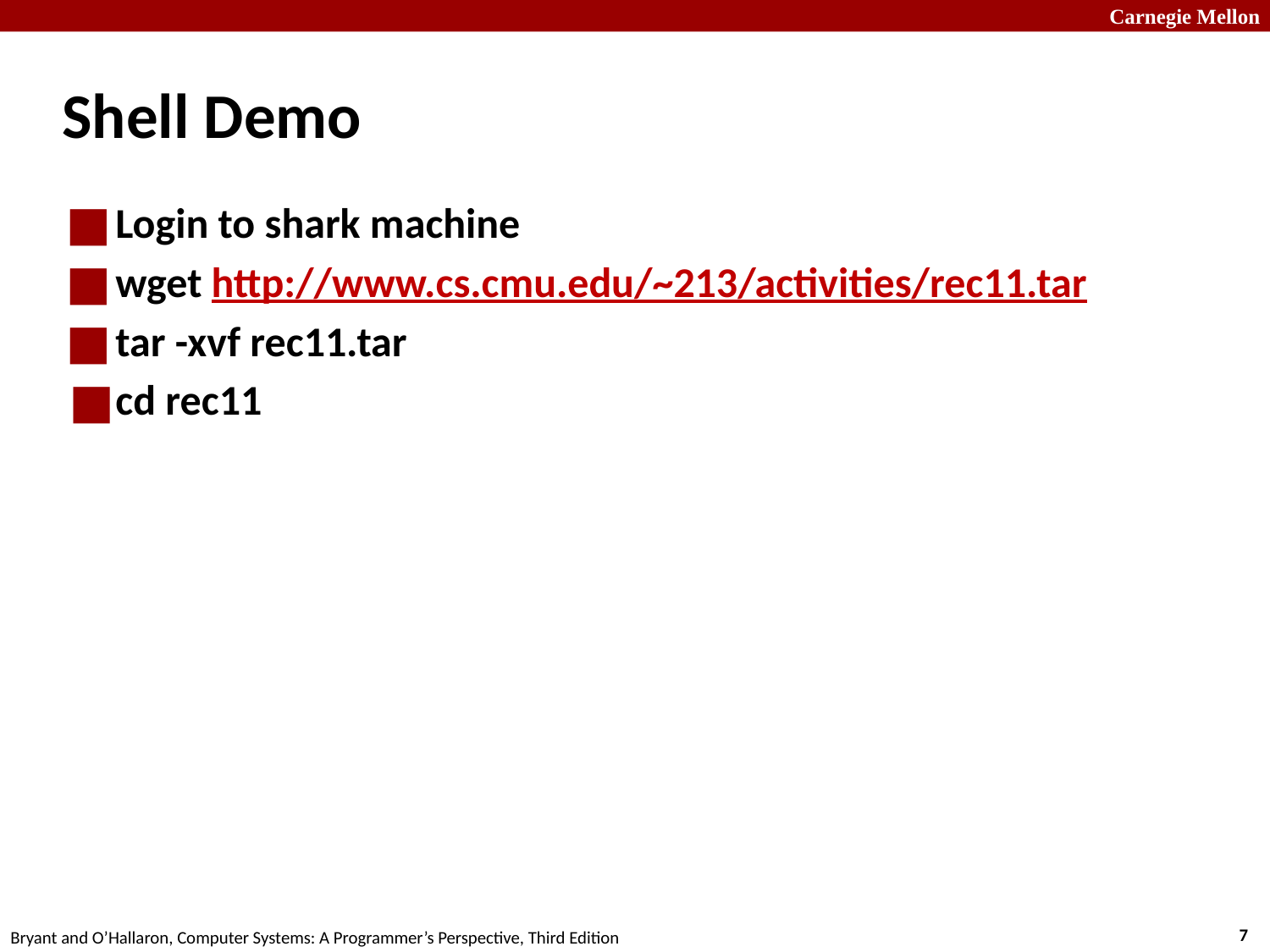

# Shell Demo
Login to shark machine
wget http://www.cs.cmu.edu/~213/activities/rec11.tar
tar -xvf rec11.tar
cd rec11